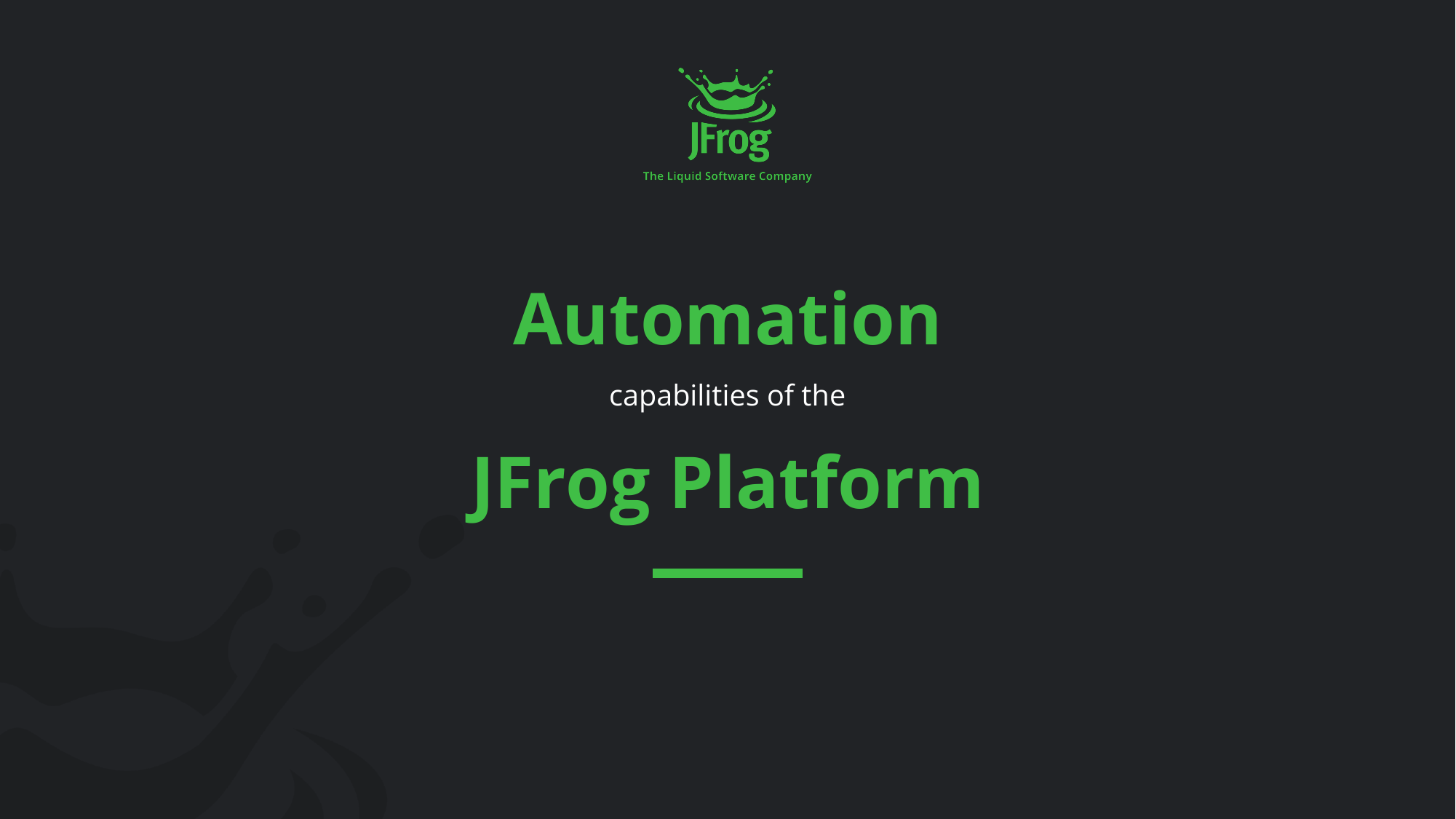

# Automation
capabilities of the
JFrog Platform